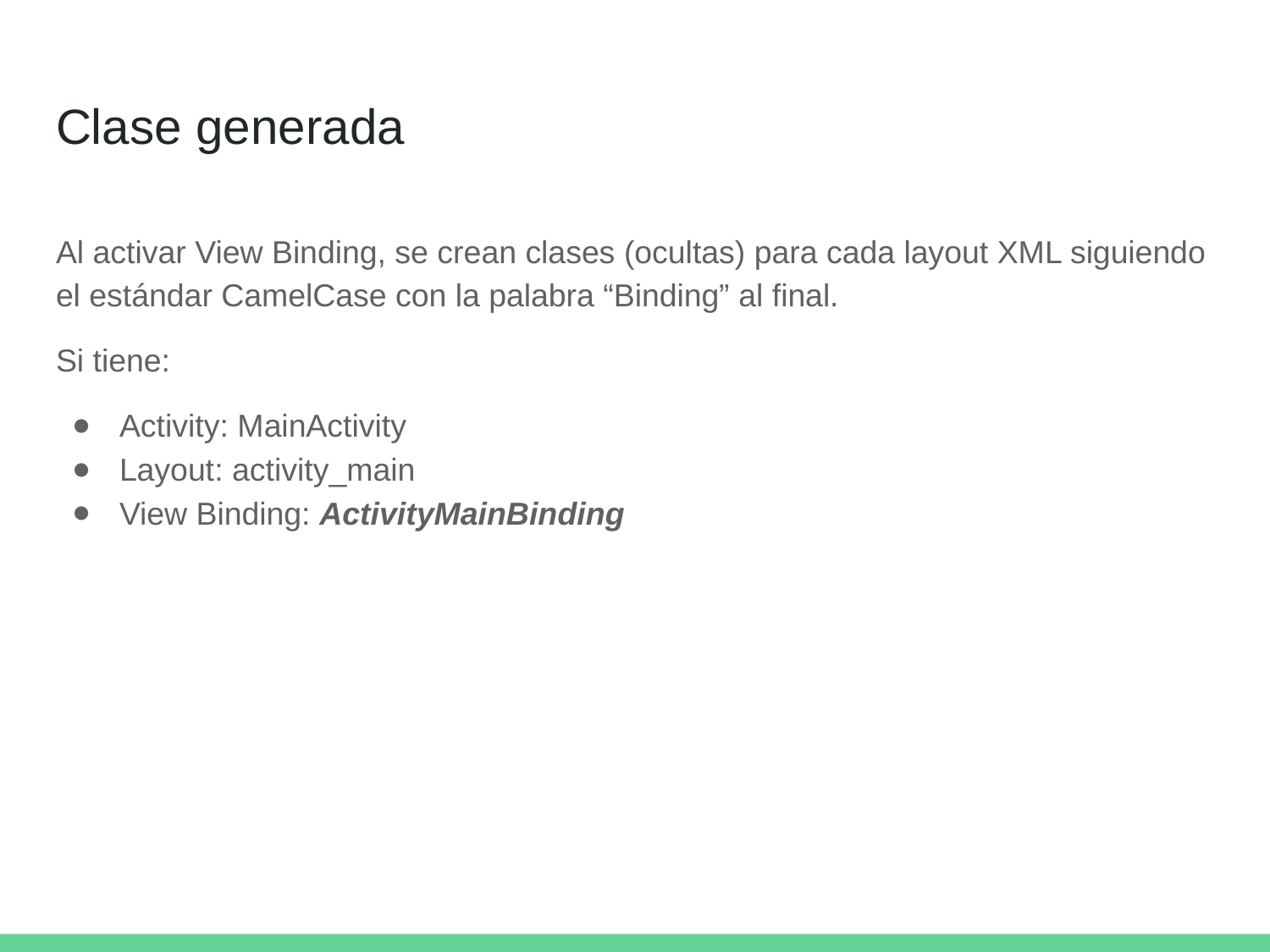

# Clase generada
Al activar View Binding, se crean clases (ocultas) para cada layout XML siguiendo el estándar CamelCase con la palabra “Binding” al final.
Si tiene:
Activity: MainActivity
Layout: activity_main
View Binding: ActivityMainBinding